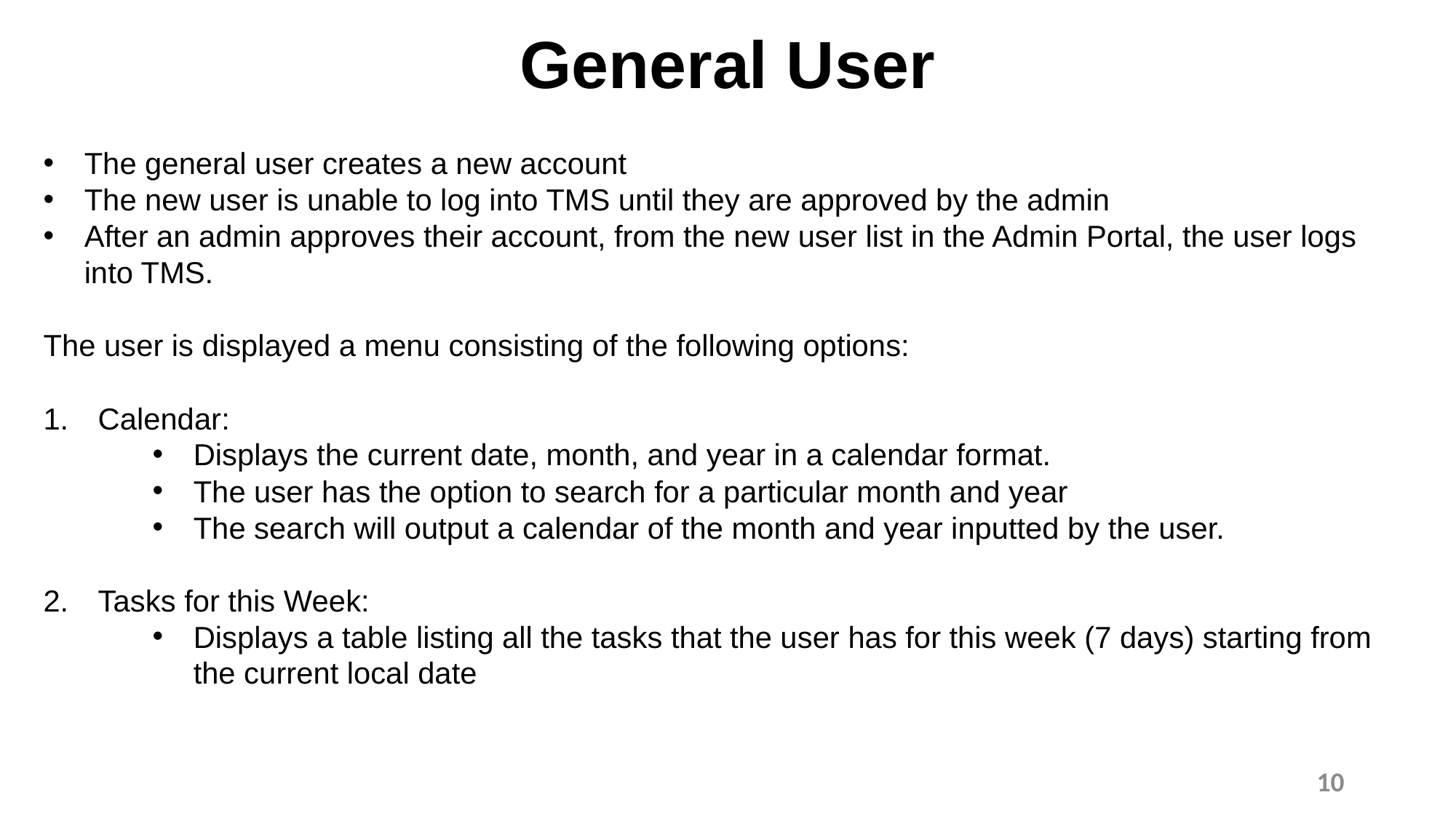

# General User
The general user creates a new account
The new user is unable to log into TMS until they are approved by the admin
After an admin approves their account, from the new user list in the Admin Portal, the user logs into TMS.

The user is displayed a menu consisting of the following options:

Calendar:
Displays the current date, month, and year in a calendar format.
The user has the option to search for a particular month and year
The search will output a calendar of the month and year inputted by the user.

Tasks for this Week:
Displays a table listing all the tasks that the user has for this week (7 days) starting from the current local date

10